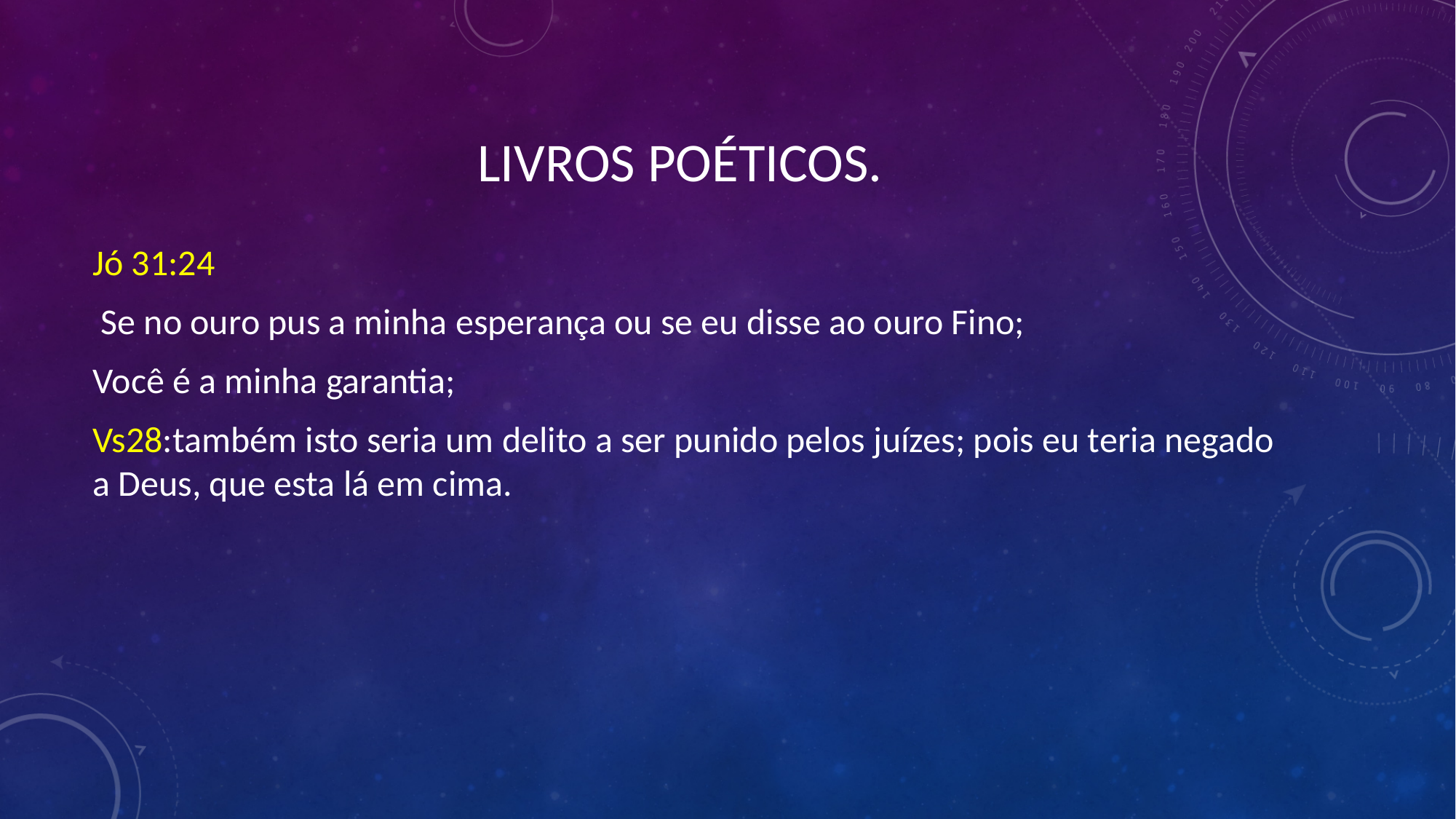

# Livros poéticos.
Jó 31:24
 Se no ouro pus a minha esperança ou se eu disse ao ouro Fino;
Você é a minha garantia;
Vs28:também isto seria um delito a ser punido pelos juízes; pois eu teria negado a Deus, que esta lá em cima.